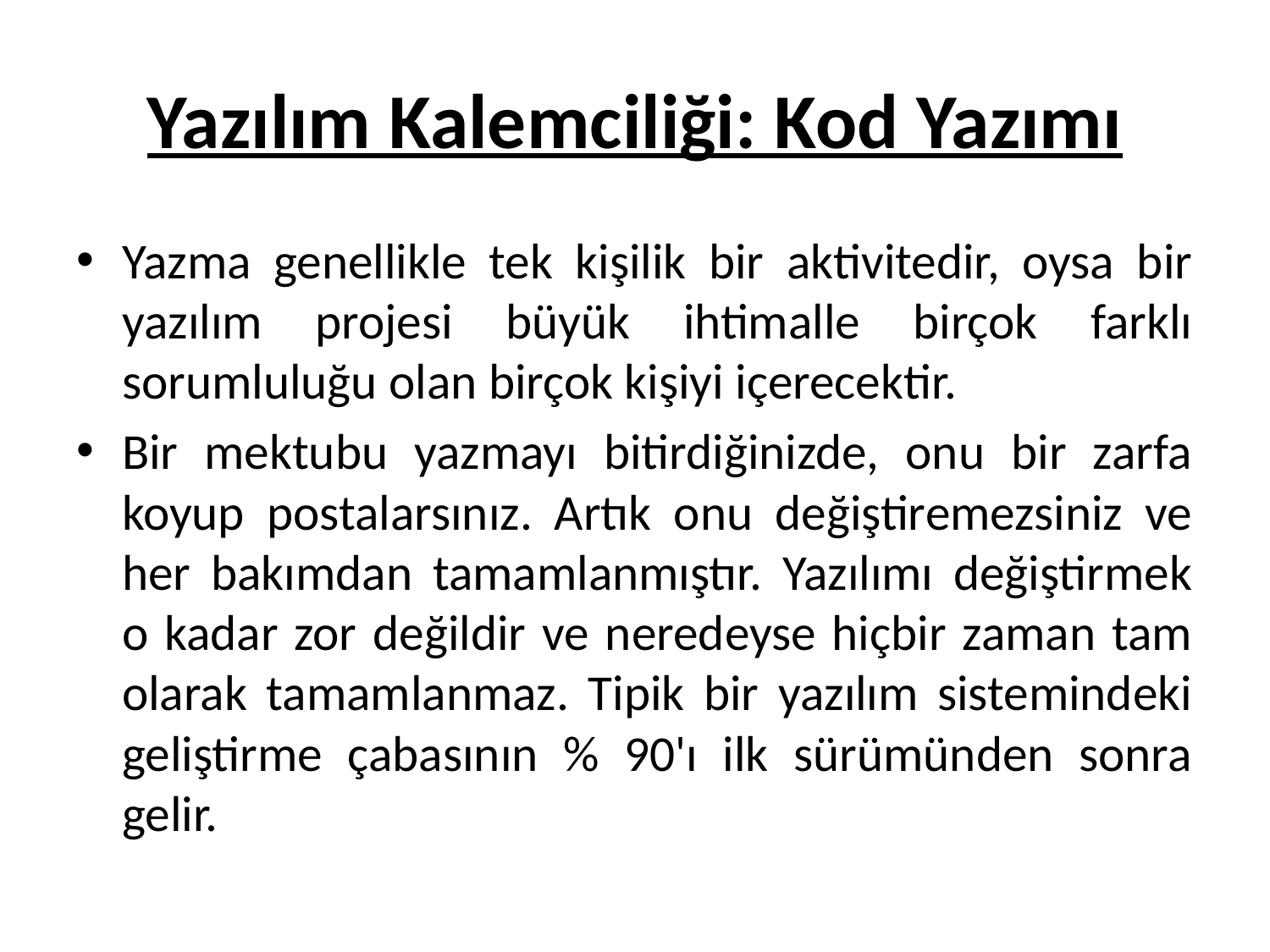

# Yazılım Kalemciliği: Kod Yazımı
Yazma genellikle tek kişilik bir aktivitedir, oysa bir yazılım projesi büyük ihtimalle birçok farklı sorumluluğu olan birçok kişiyi içerecektir.
Bir mektubu yazmayı bitirdiğinizde, onu bir zarfa koyup postalarsınız. Artık onu değiştiremezsiniz ve her bakımdan tamamlanmıştır. Yazılımı değiştirmek o kadar zor değildir ve neredeyse hiçbir zaman tam olarak tamamlanmaz. Tipik bir yazılım sistemindeki geliştirme çabasının % 90'ı ilk sürümünden sonra gelir.